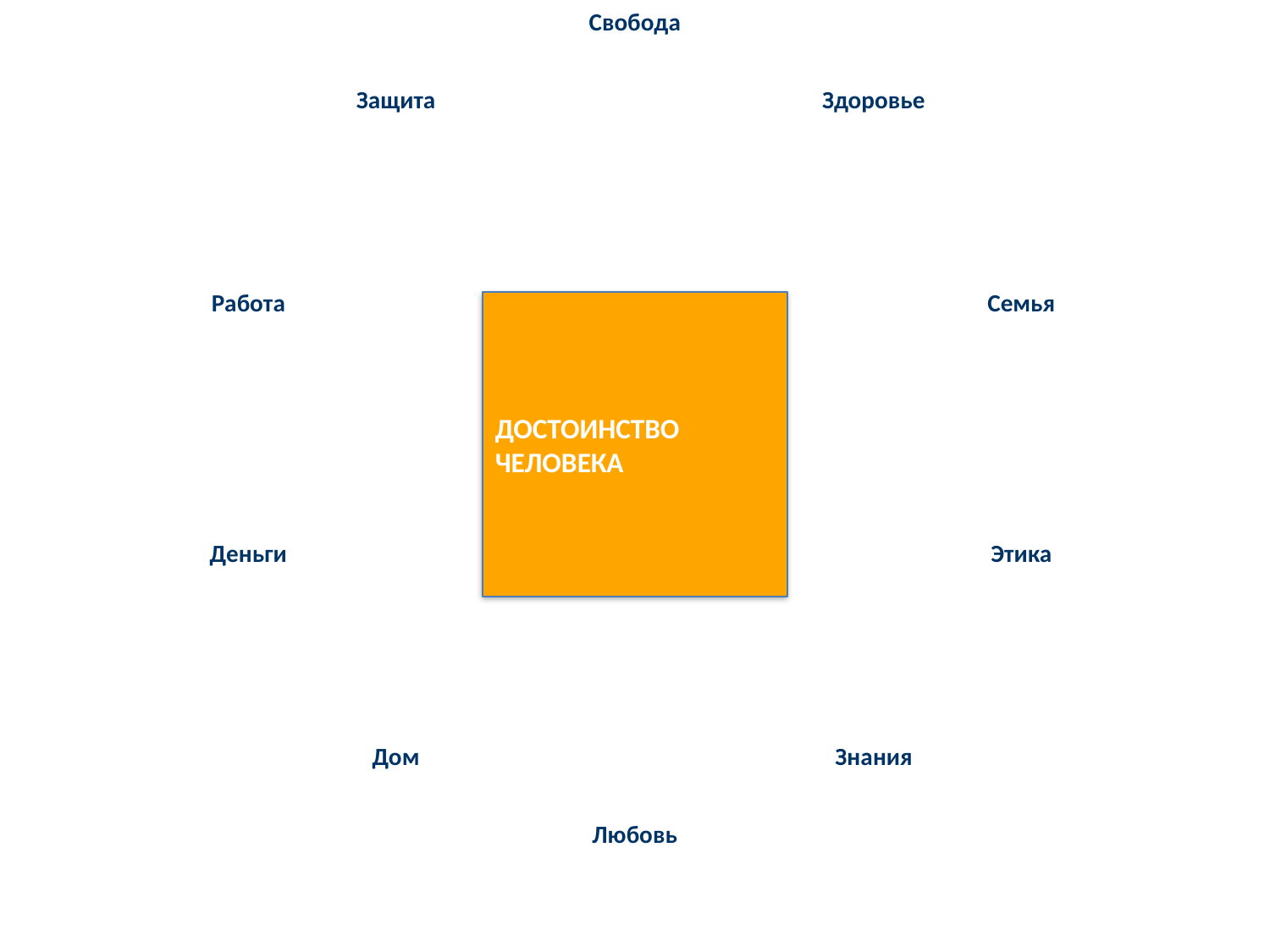

Свобода
Защита
Здоровье
Работа
Семья
ДОСТОИНСТВО
ЧЕЛОВЕКА
Деньги
Этика
Дом
Знания
Любовь